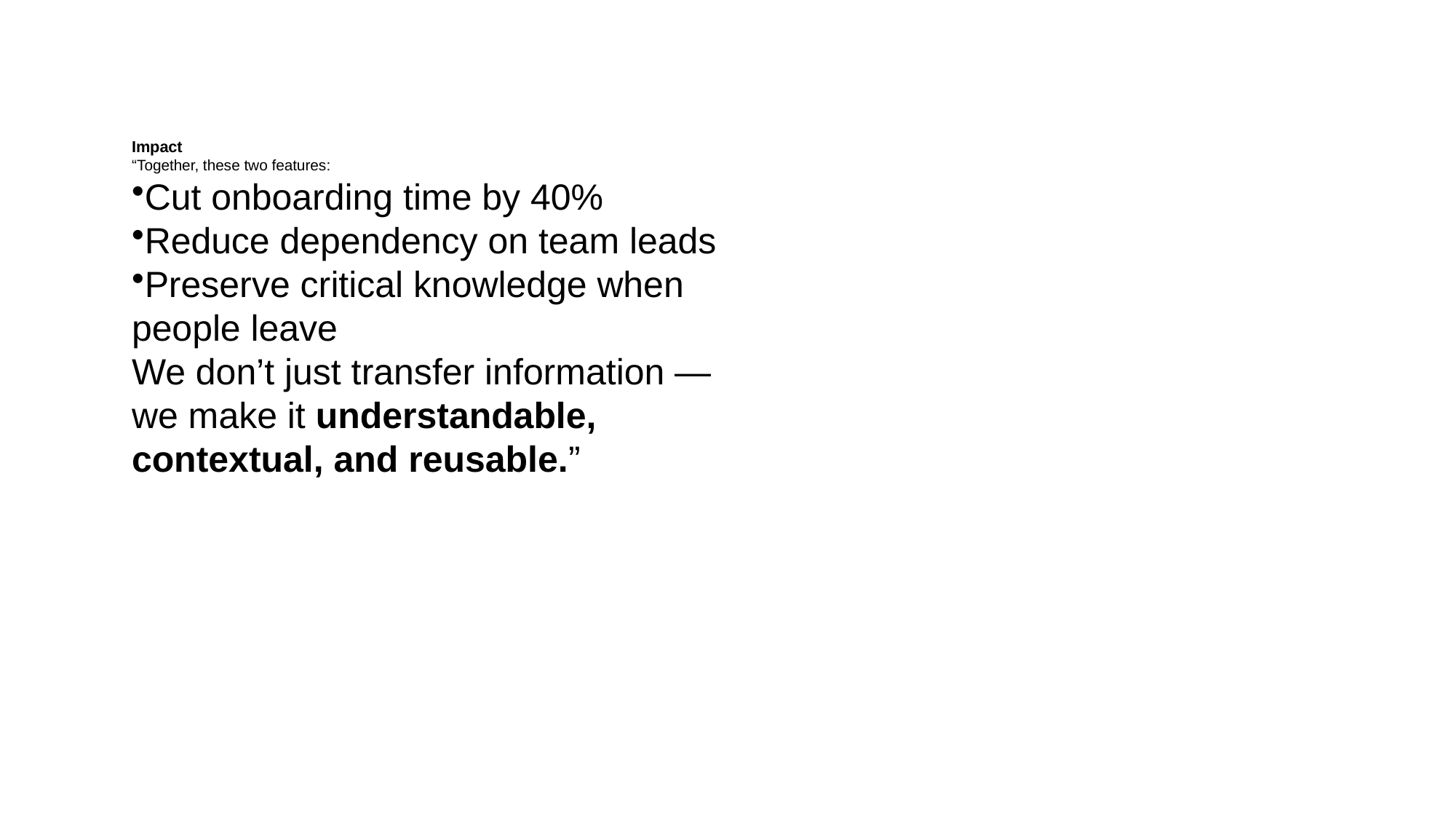

Impact
“Together, these two features:
Cut onboarding time by 40%
Reduce dependency on team leads
Preserve critical knowledge when people leave
We don’t just transfer information —
we make it understandable, contextual, and reusable.”